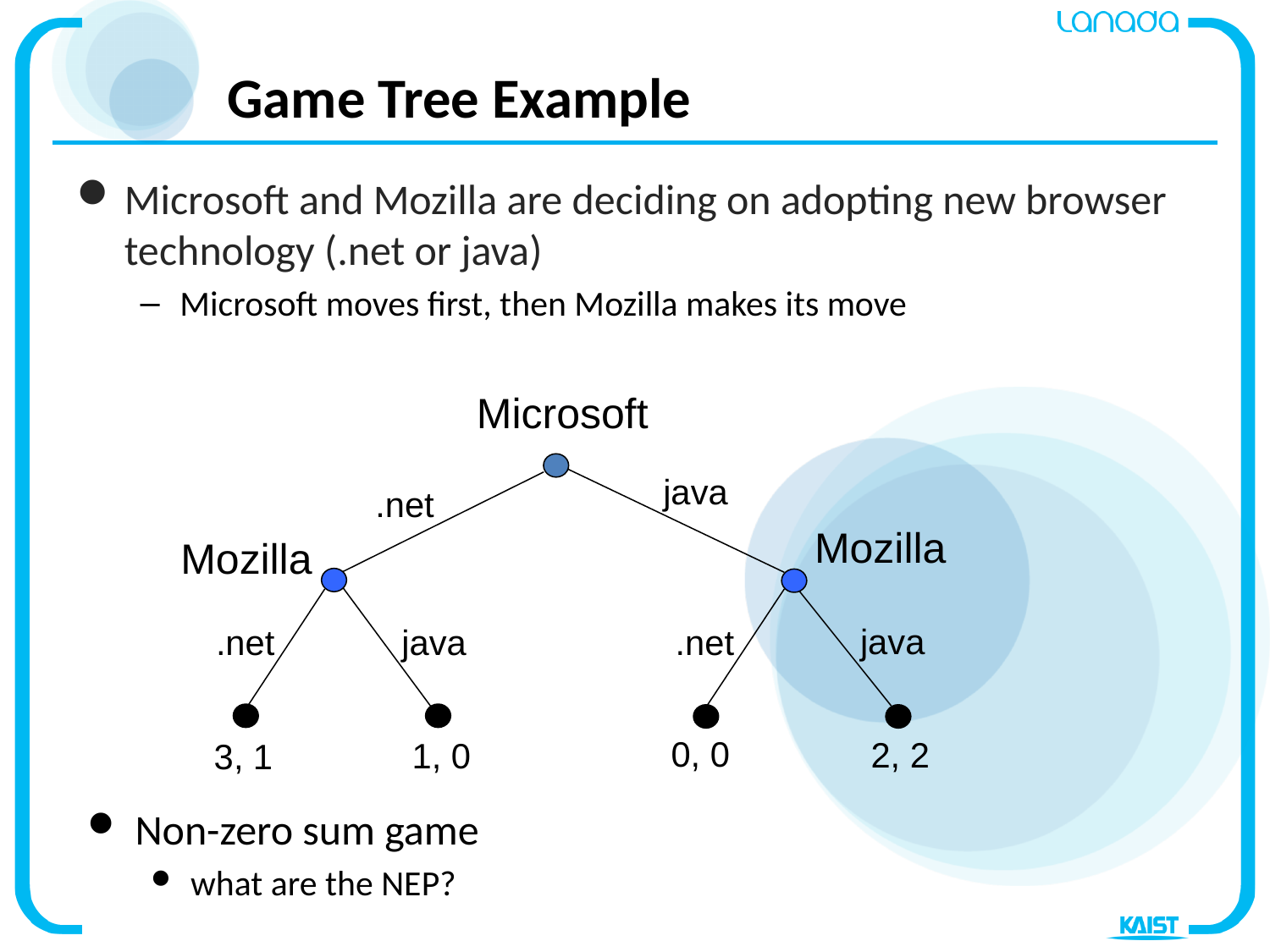

# Game Tree Example
Microsoft and Mozilla are deciding on adopting new browser technology (.net or java)
Microsoft moves first, then Mozilla makes its move
Microsoft

java

.net
Mozilla
Mozilla

java
.net
java
.net

0, 0
2, 2
1, 0
3, 1
Non-zero sum game
what are the NEP?